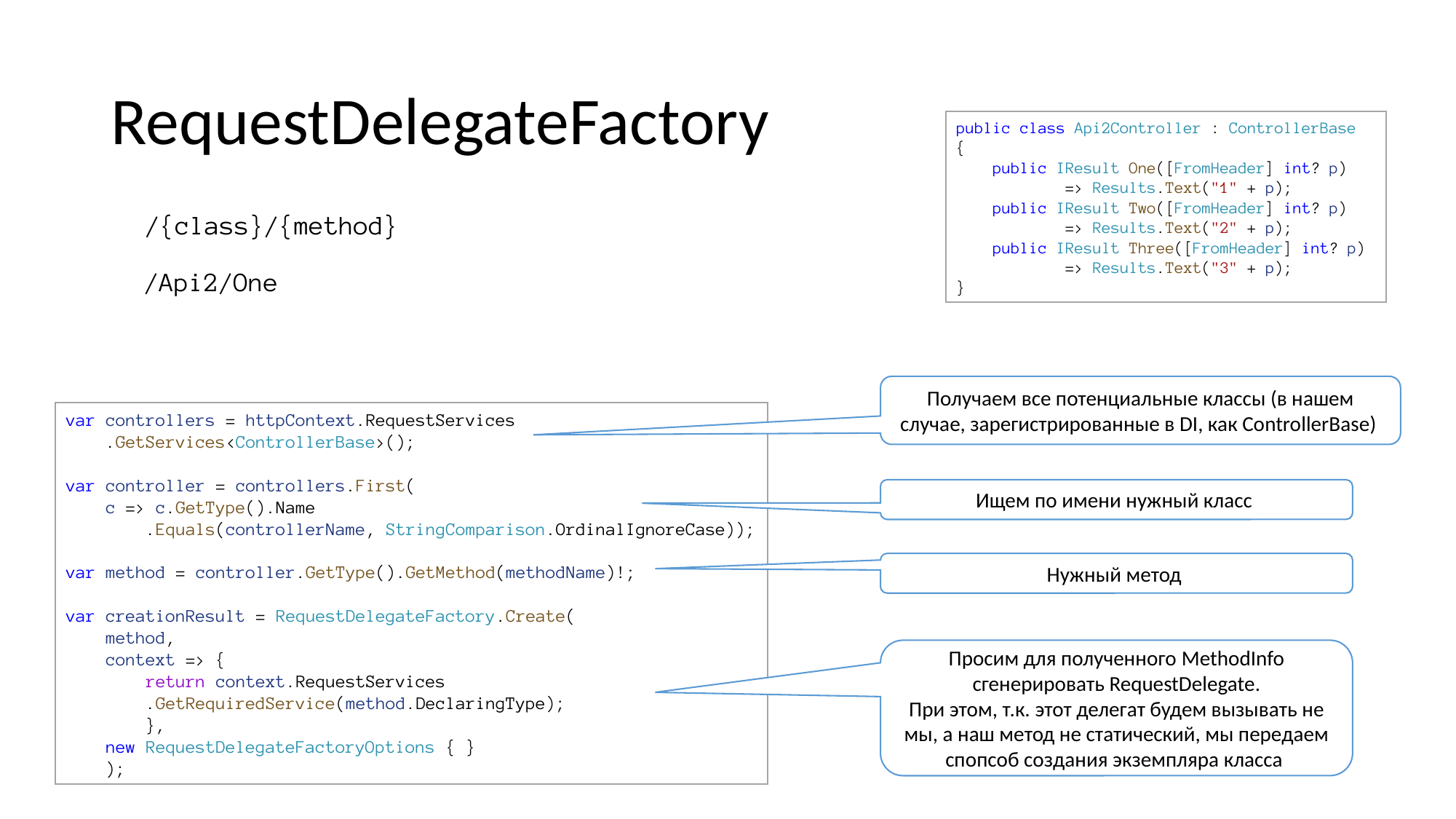

# RequestDelegateFactory
public class Api2Controller : ControllerBase
{
    public IResult One([FromHeader] int? p)
	=> Results.Text("1" + p);
    public IResult Two([FromHeader] int? p)
	=> Results.Text("2" + p);
    public IResult Three([FromHeader] int? p)
	=> Results.Text("3" + p);
}
/{class}/{method}
/Api2/One
Получаем все потенциальные классы (в нашем случае, зарегистрированные в DI, как ControllerBase)
var controllers = httpContext.RequestServices
    .GetServices<ControllerBase>();
var controller = controllers.First(
    c => c.GetType().Name
        .Equals(controllerName, StringComparison.OrdinalIgnoreCase));
var method = controller.GetType().GetMethod(methodName)!;
var creationResult = RequestDelegateFactory.Create(
    method,
    context => {
        return context.RequestServices
        .GetRequiredService(method.DeclaringType);
        },
    new RequestDelegateFactoryOptions { }
    );
Ищем по имени нужный класс
Нужный метод
Просим для полученного MethodInfo сгенерировать RequestDelegate.
При этом, т.к. этот делегат будем вызывать не мы, а наш метод не статический, мы передаем спопсоб создания экземпляра класса